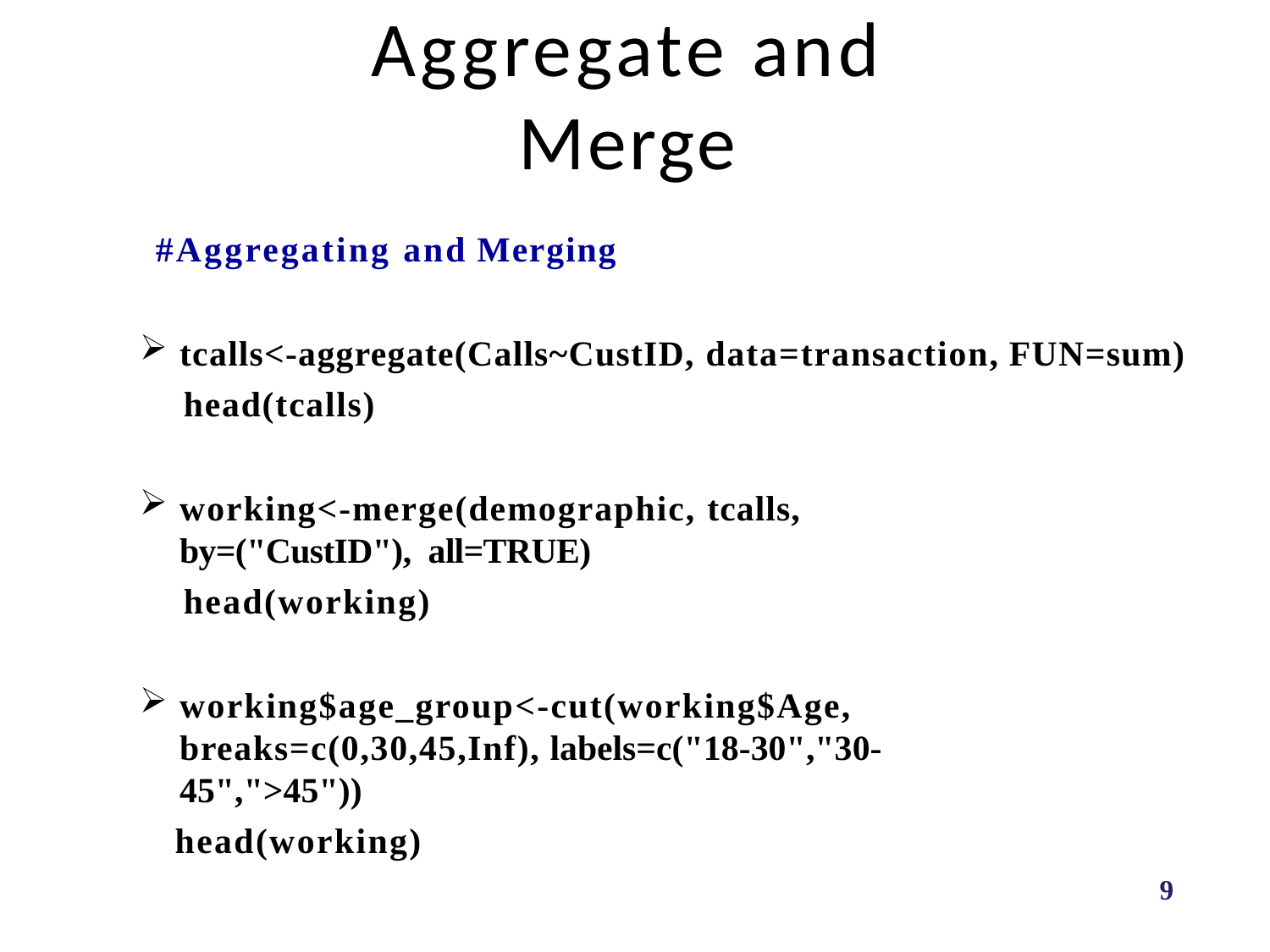

# Aggregate and Merge
#Aggregating and Merging

tcalls<-aggregate(Calls~CustID, data=transaction, FUN=sum)
head(tcalls)

working<-merge(demographic, tcalls, by=("CustID"),  all=TRUE)
head(working)

working$age_group<-cut(working$Age,
breaks=c(0,30,45,Inf), labels=c("18-30","30-45",">45"))
head(working)
9